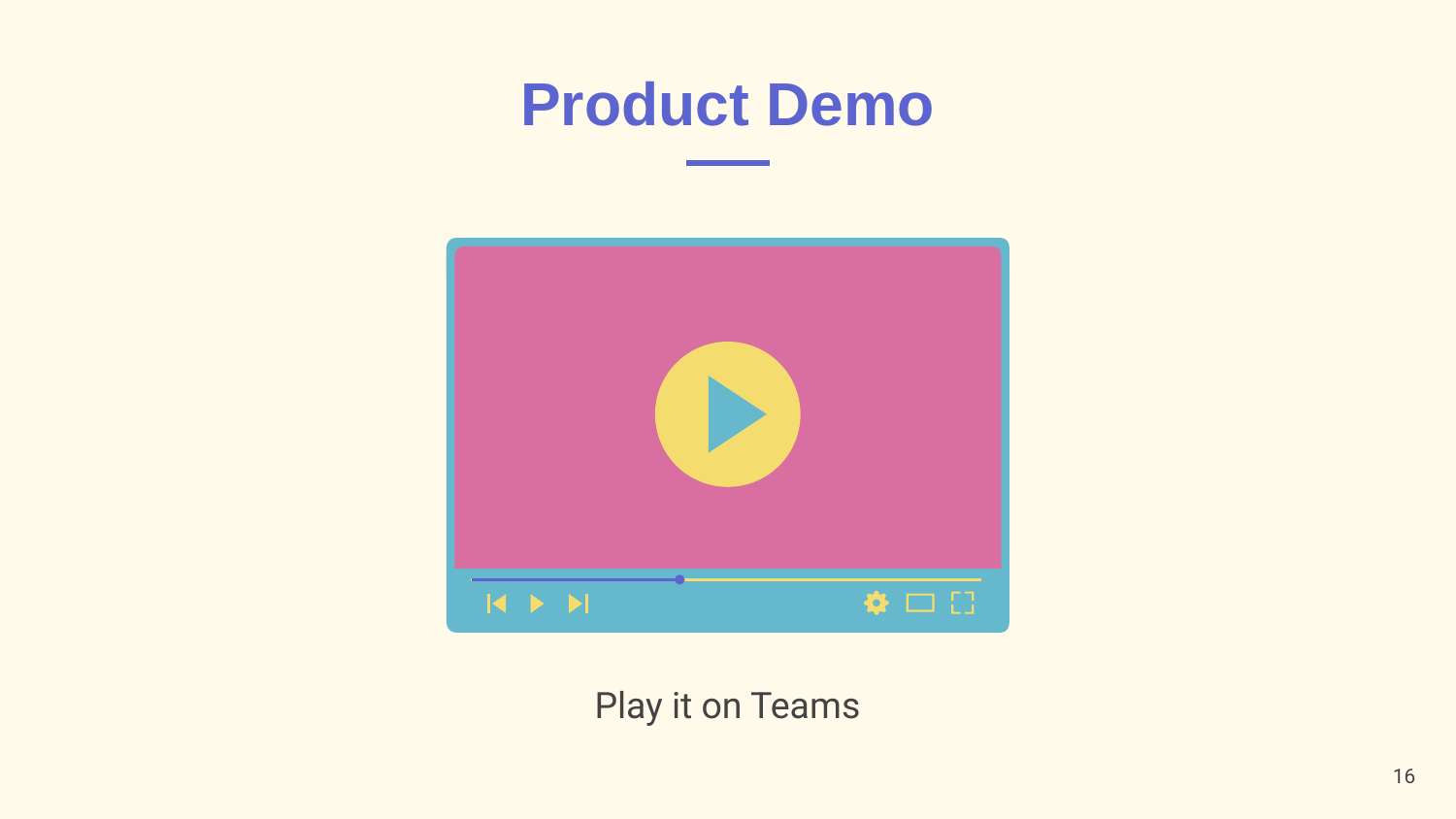

# Product Demo

Play it on Teams
16